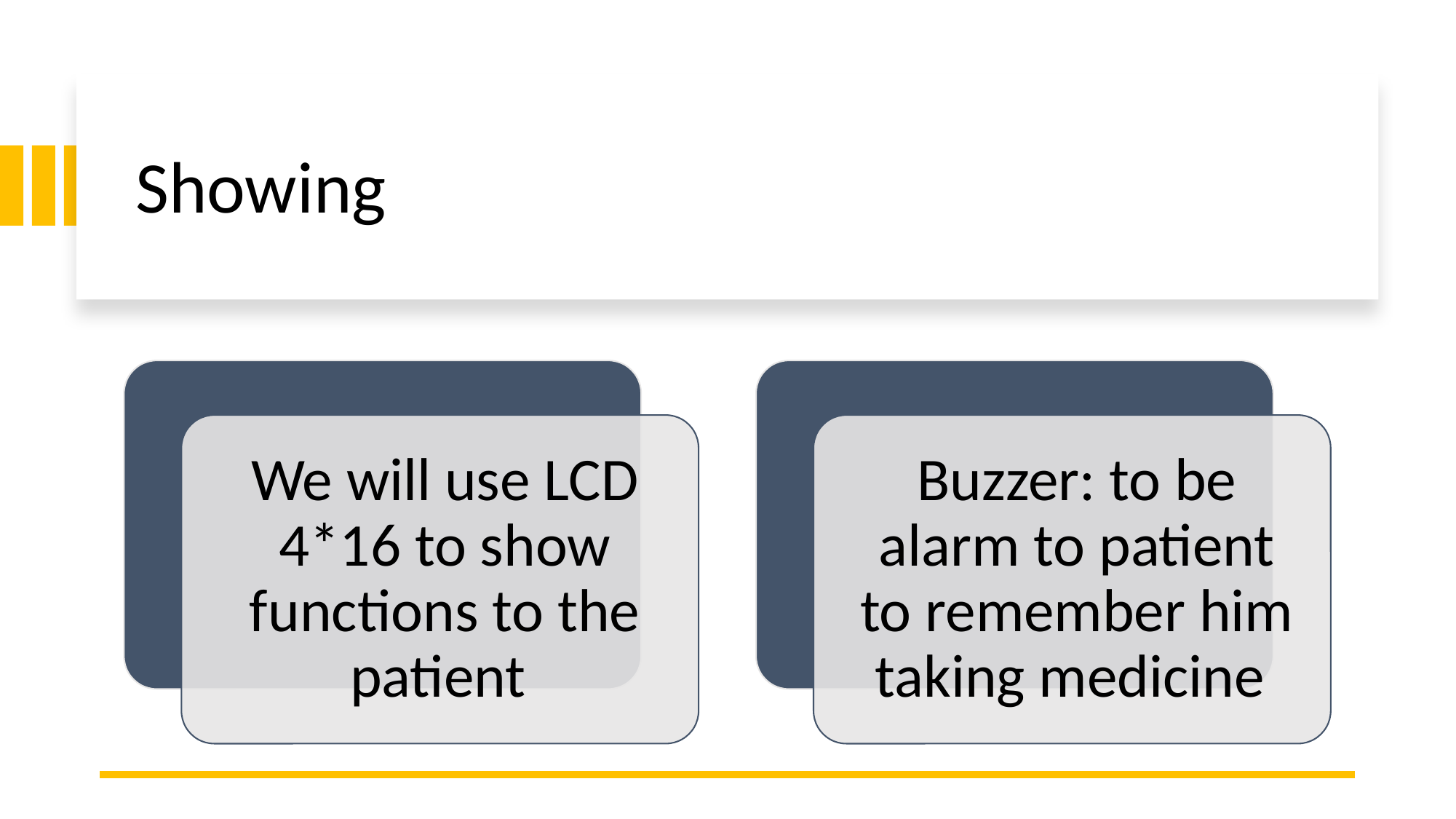

# Showing

We will use LCD 4*16 to show functions to the patient
Buzzer: to be alarm to patient to remember him taking medicine